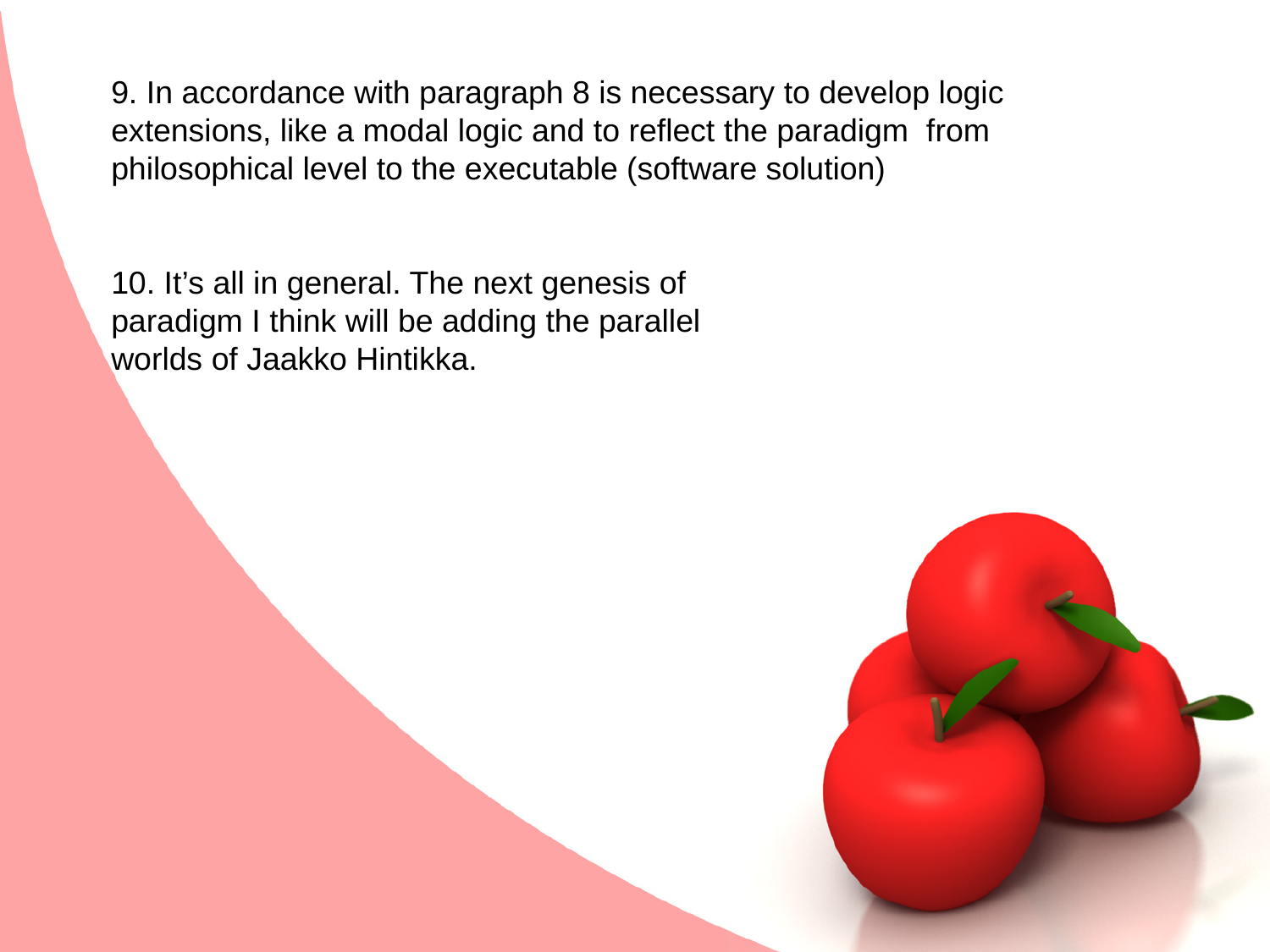

9. In accordance with paragraph 8 is necessary to develop logic extensions, like a modal logic and to reflect the paradigm  from philosophical level to the executable (software solution)
10. It’s all in general. The next genesis of paradigm I think will be adding the parallel worlds of Jaakko Hintikka.